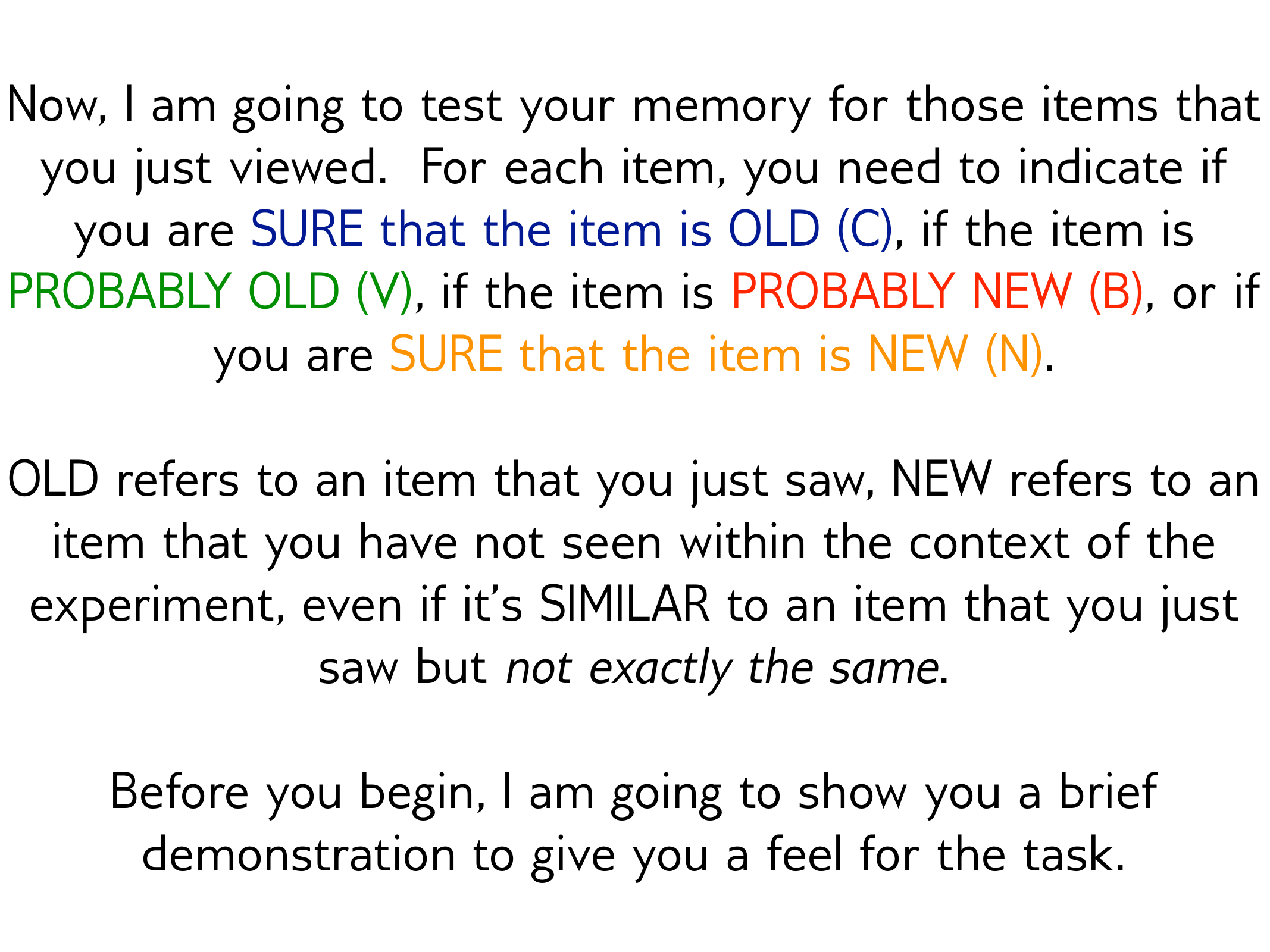

Now, I am going to test your memory for those items that you just viewed.  For each item, you need to indicate if you are SURE that the item is OLD (C), if the item is PROBABLY OLD (V), if the item is PROBABLY NEW (B), or if you are SURE that the item is NEW (N).

OLD refers to an item that you just saw, NEW refers to an item that you have not seen within the context of the experiment, even if it’s SIMILAR to an item that you just saw but not exactly the same.

Before you begin, I am going to show you a brief demonstration to give you a feel for the task.